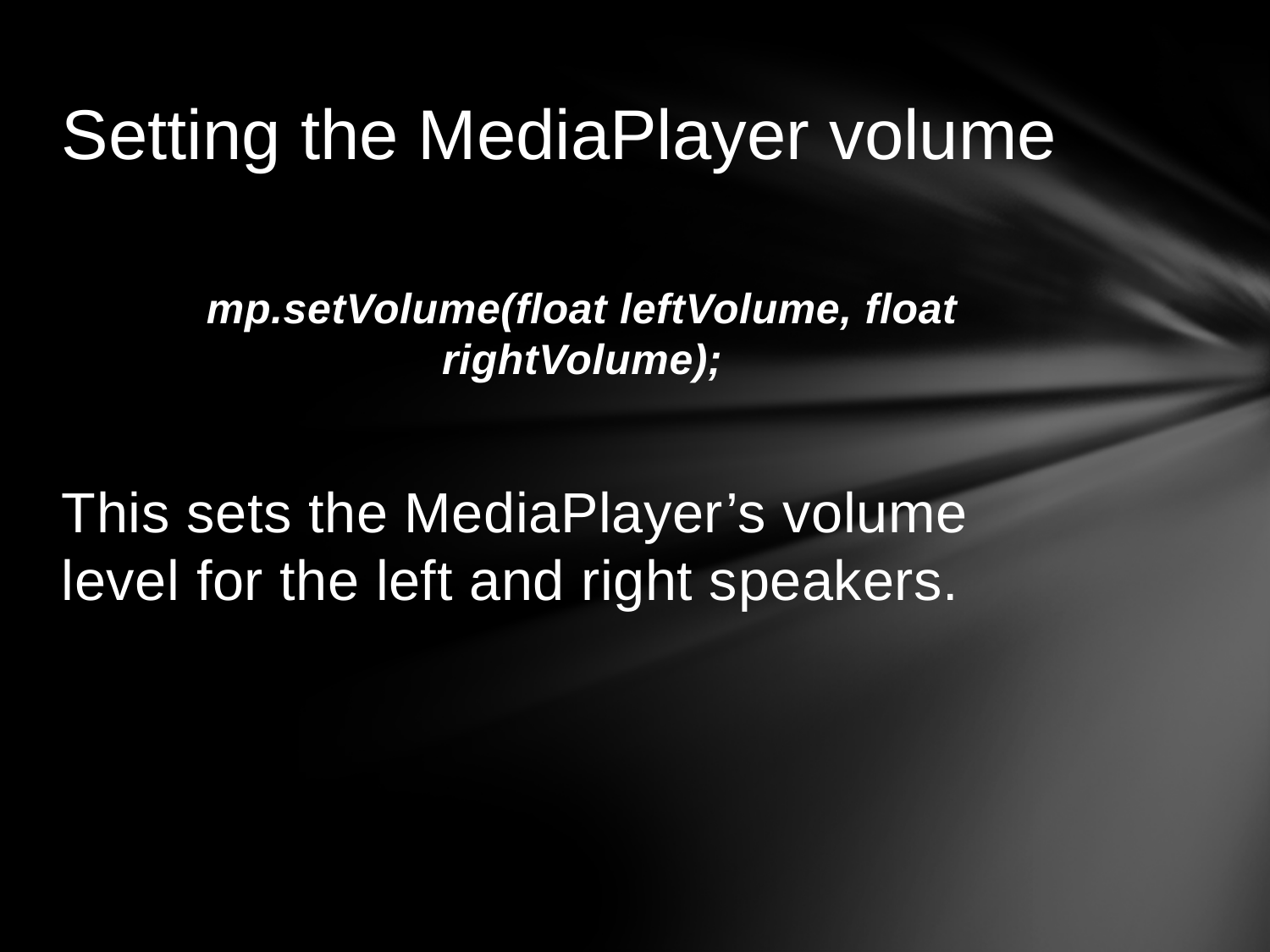

# Setting the MediaPlayer volume

mp.setVolume(float leftVolume, float rightVolume);

This sets the MediaPlayer’s volume level for the left and right speakers.